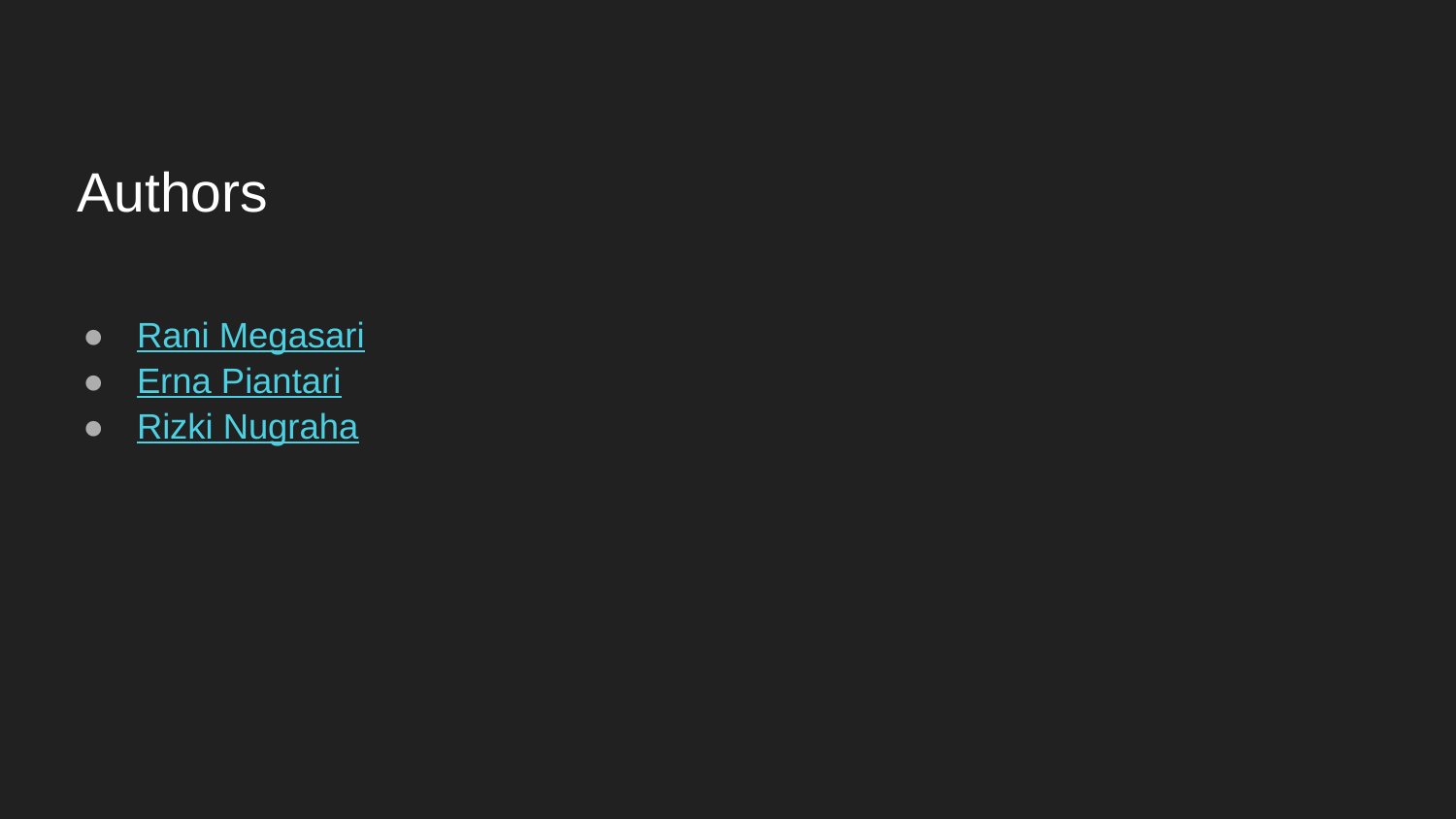

# Authors
Rani Megasari
Erna Piantari
Rizki Nugraha